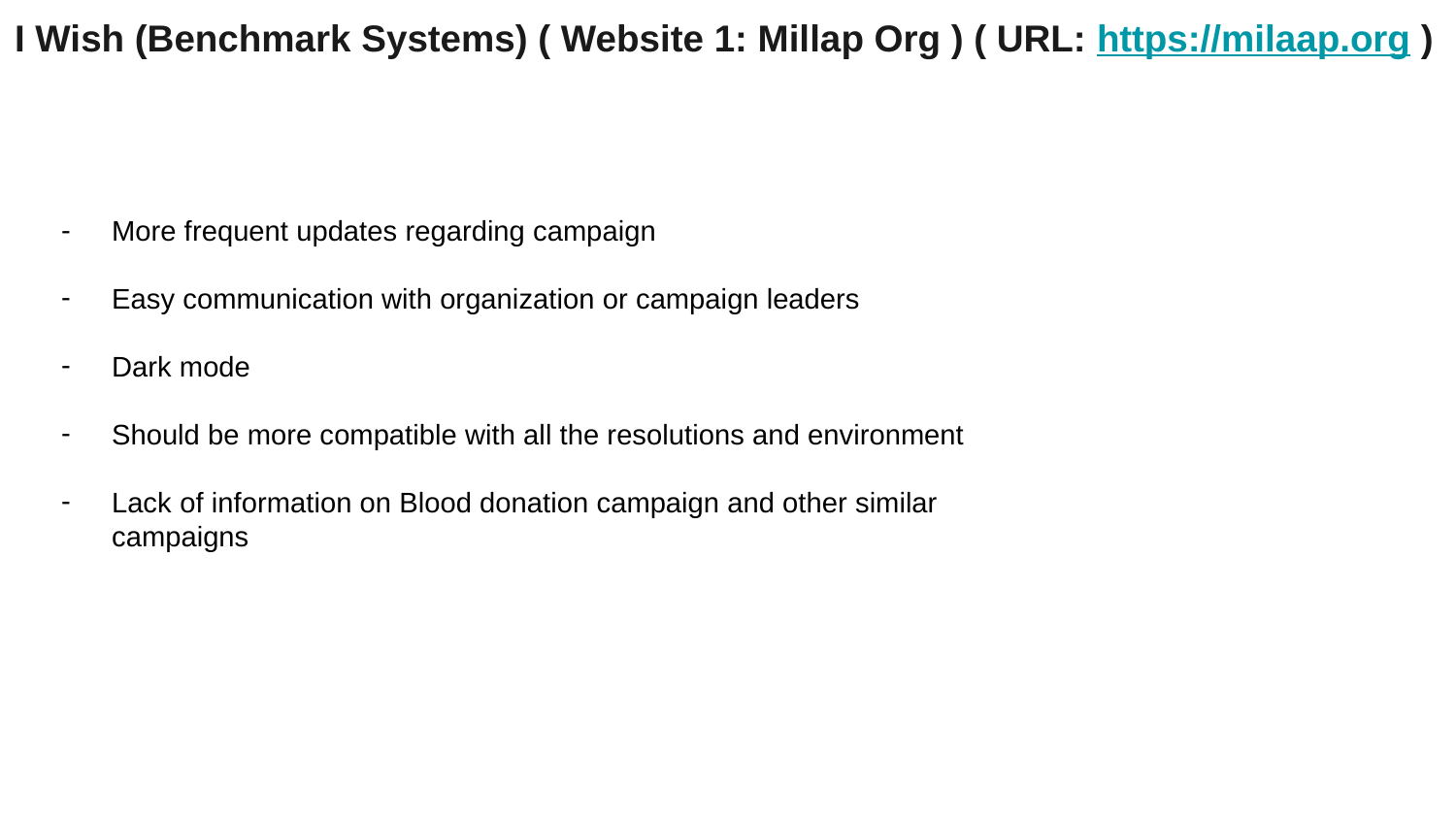

I Wish (Benchmark Systems) ( Website 1: Millap Org ) ( URL: https://milaap.org )

More frequent updates regarding campaign

Easy communication with organization or campaign leaders

Dark mode

Should be more compatible with all the resolutions and environment

Lack of information on Blood donation campaign and other similar campaigns